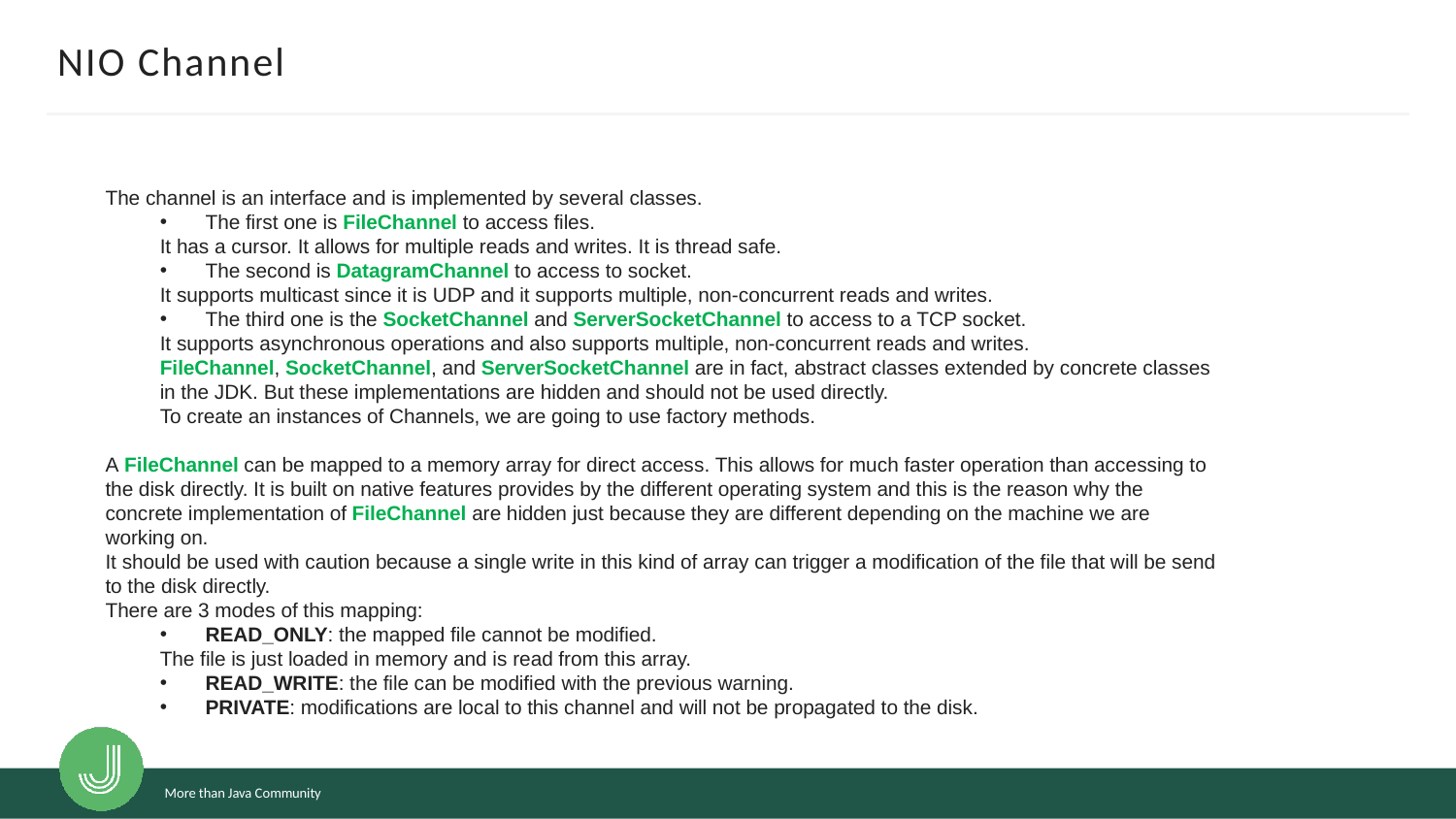

# NIO Channel

The channel is an interface and is implemented by several classes.
The first one is FileChannel to access files.
It has a cursor. It allows for multiple reads and writes. It is thread safe.
The second is DatagramChannel to access to socket.
It supports multicast since it is UDP and it supports multiple, non-concurrent reads and writes.
The third one is the SocketChannel and ServerSocketChannel to access to a TCP socket.
It supports asynchronous operations and also supports multiple, non-concurrent reads and writes.
FileChannel, SocketChannel, and ServerSocketChannel are in fact, abstract classes extended by concrete classes in the JDK. But these implementations are hidden and should not be used directly.
To create an instances of Channels, we are going to use factory methods.

A FileChannel can be mapped to a memory array for direct access. This allows for much faster operation than accessing to the disk directly. It is built on native features provides by the different operating system and this is the reason why the concrete implementation of FileChannel are hidden just because they are different depending on the machine we are working on.
It should be used with caution because a single write in this kind of array can trigger a modification of the file that will be send to the disk directly.
There are 3 modes of this mapping:
READ_ONLY: the mapped file cannot be modified.
The file is just loaded in memory and is read from this array.
READ_WRITE: the file can be modified with the previous warning.
PRIVATE: modifications are local to this channel and will not be propagated to the disk.